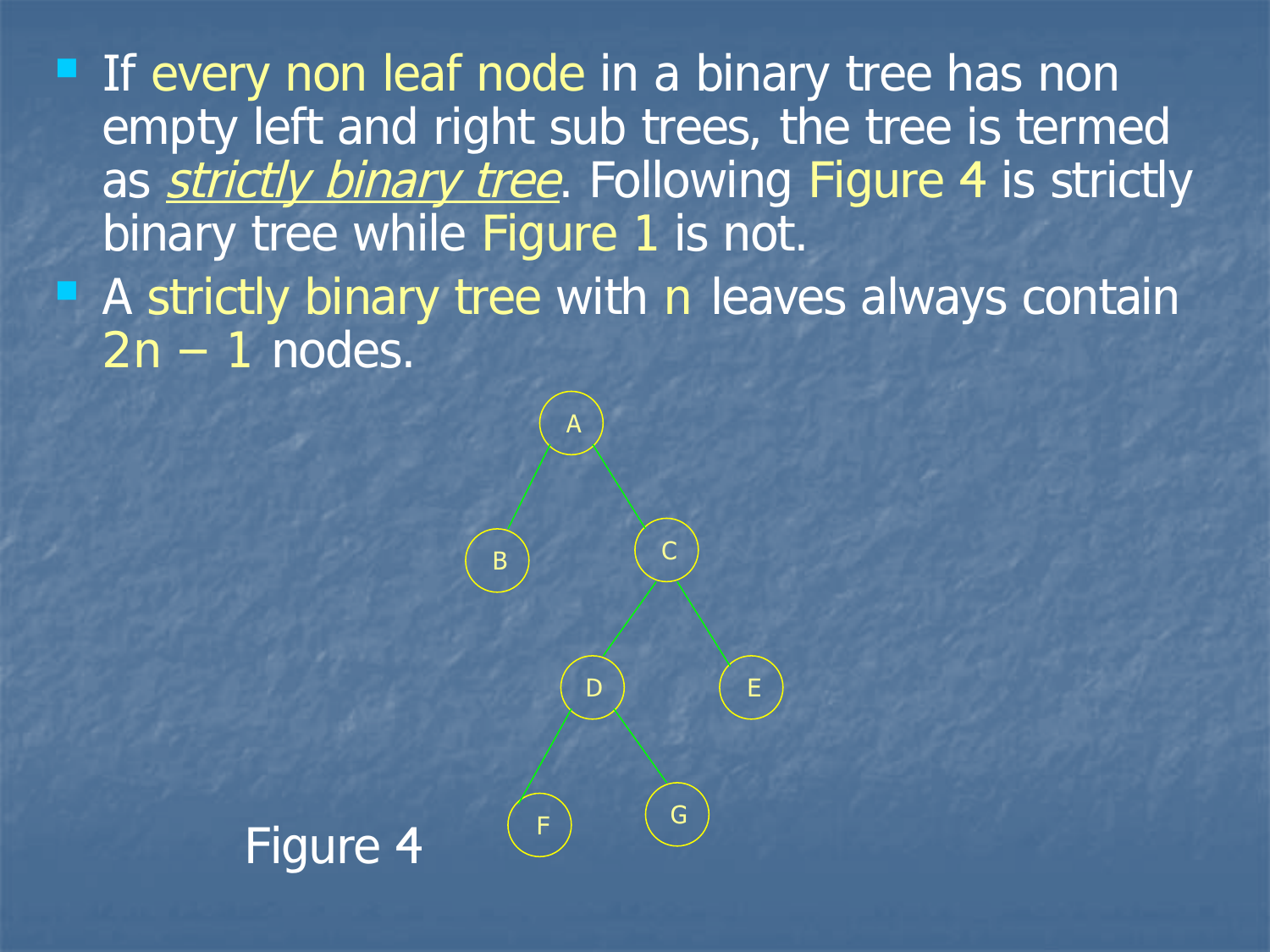

If every non leaf node in a binary tree has non empty left and right sub trees, the tree is termed as strictly binary tree. Following Figure 4 is strictly binary tree while Figure 1 is not.
A strictly binary tree with n leaves always contain 2n – 1 nodes.
A

C
B

D
E

G
F
Figure 4